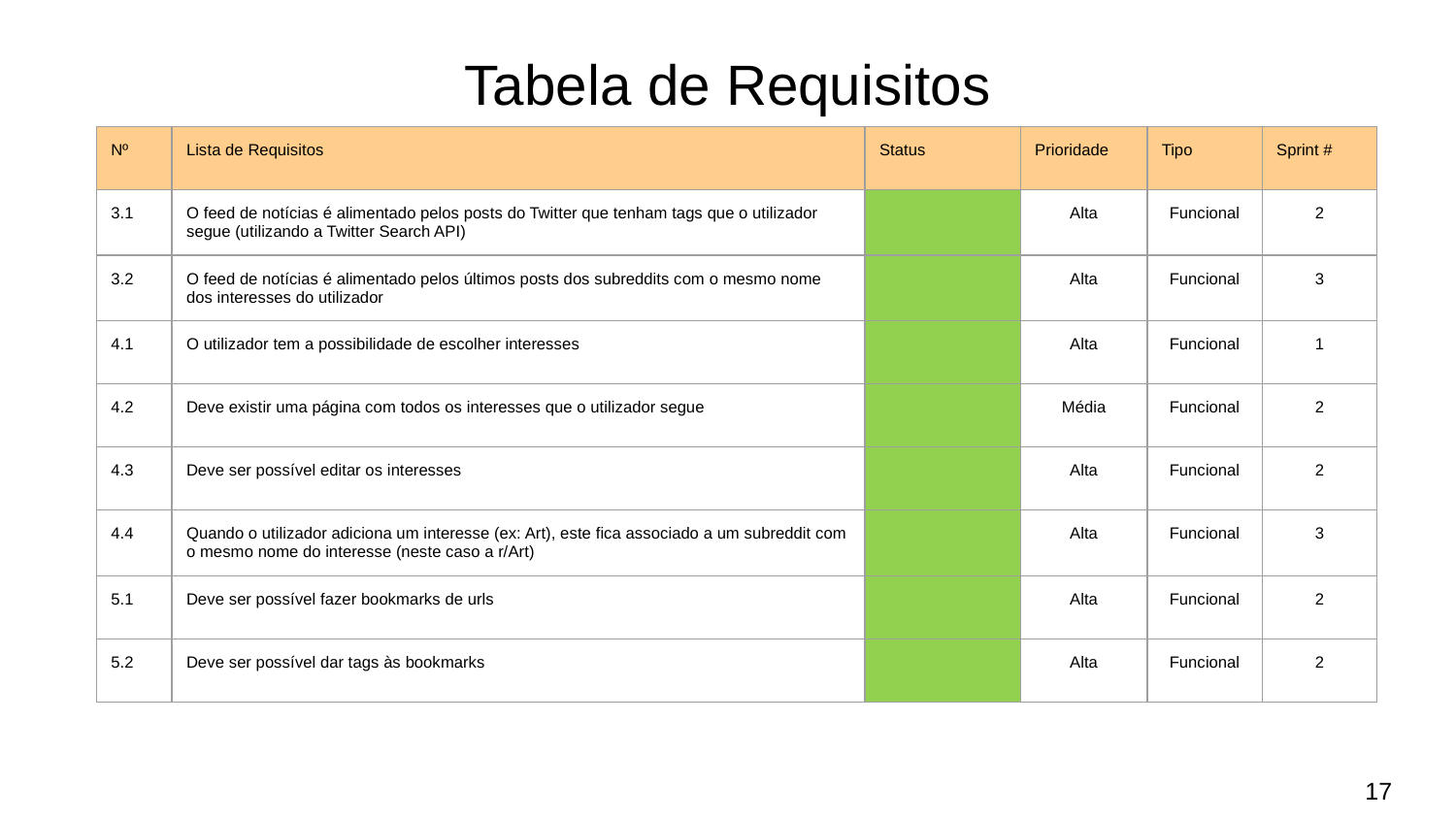

# Tabela de Requisitos
| Nº | Lista de Requisitos | Status | Prioridade | Tipo | Sprint # |
| --- | --- | --- | --- | --- | --- |
| 3.1 | O feed de notícias é alimentado pelos posts do Twitter que tenham tags que o utilizador segue (utilizando a Twitter Search API) |  | Alta | Funcional | 2 |
| 3.2 | O feed de notícias é alimentado pelos últimos posts dos subreddits com o mesmo nome dos interesses do utilizador |  | Alta | Funcional | 3 |
| 4.1 | O utilizador tem a possibilidade de escolher interesses |  | Alta | Funcional | 1 |
| 4.2 | Deve existir uma página com todos os interesses que o utilizador segue |  | Média | Funcional | 2 |
| 4.3 | Deve ser possível editar os interesses |  | Alta | Funcional | 2 |
| 4.4 | Quando o utilizador adiciona um interesse (ex: Art), este fica associado a um subreddit com o mesmo nome do interesse (neste caso a r/Art) |  | Alta | Funcional | 3 |
| 5.1 | Deve ser possível fazer bookmarks de urls |  | Alta | Funcional | 2 |
| 5.2 | Deve ser possível dar tags às bookmarks |  | Alta | Funcional | 2 |
17